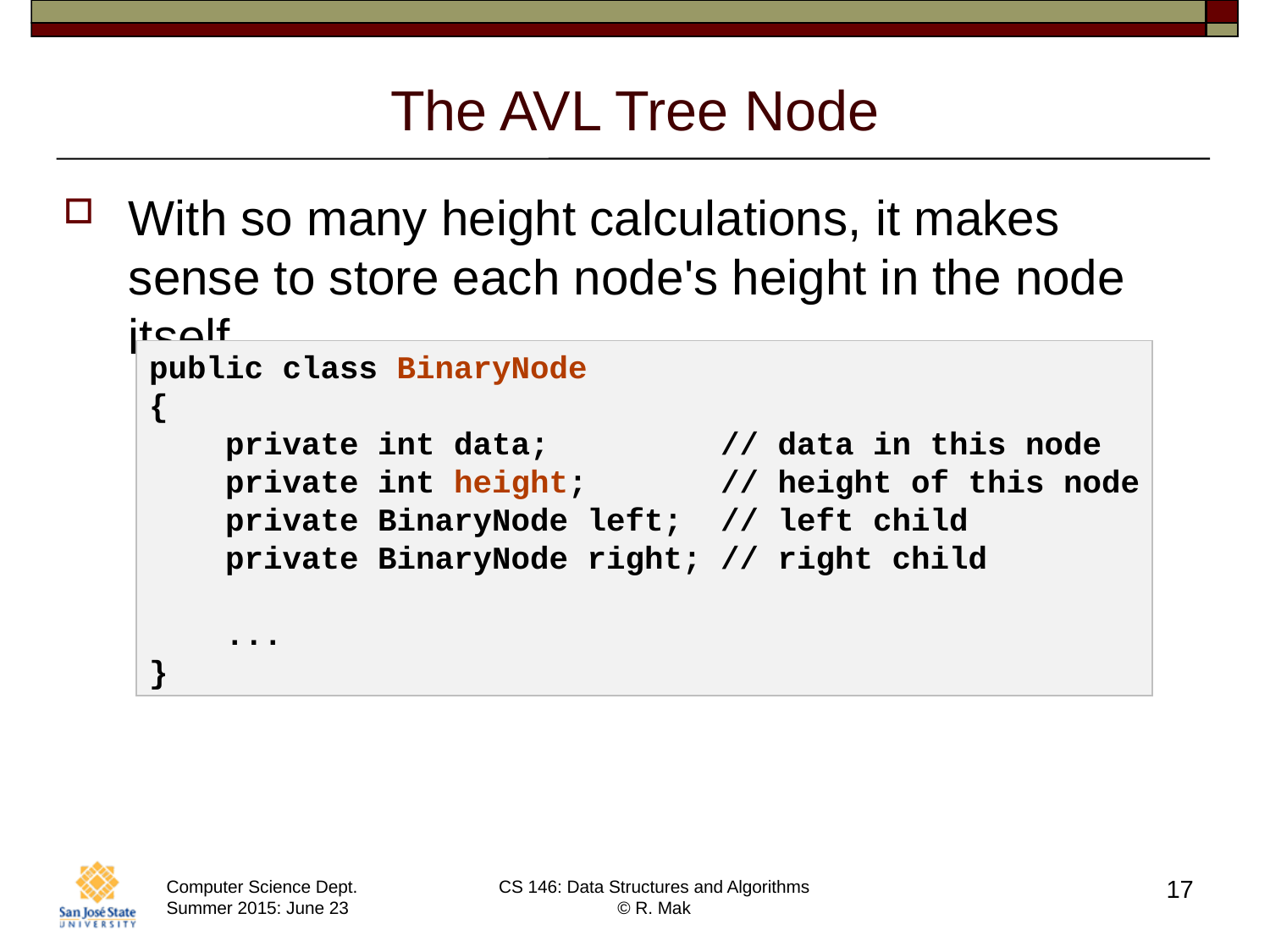

# The AVL Tree Node
With so many height calculations, it makes sense to store each node's height in the node itself.
public class BinaryNode
{
    private int data;         // data in this node
    private int height;       // height of this node
    private BinaryNode left;  // left child
    private BinaryNode right; // right child

    ...
}
17